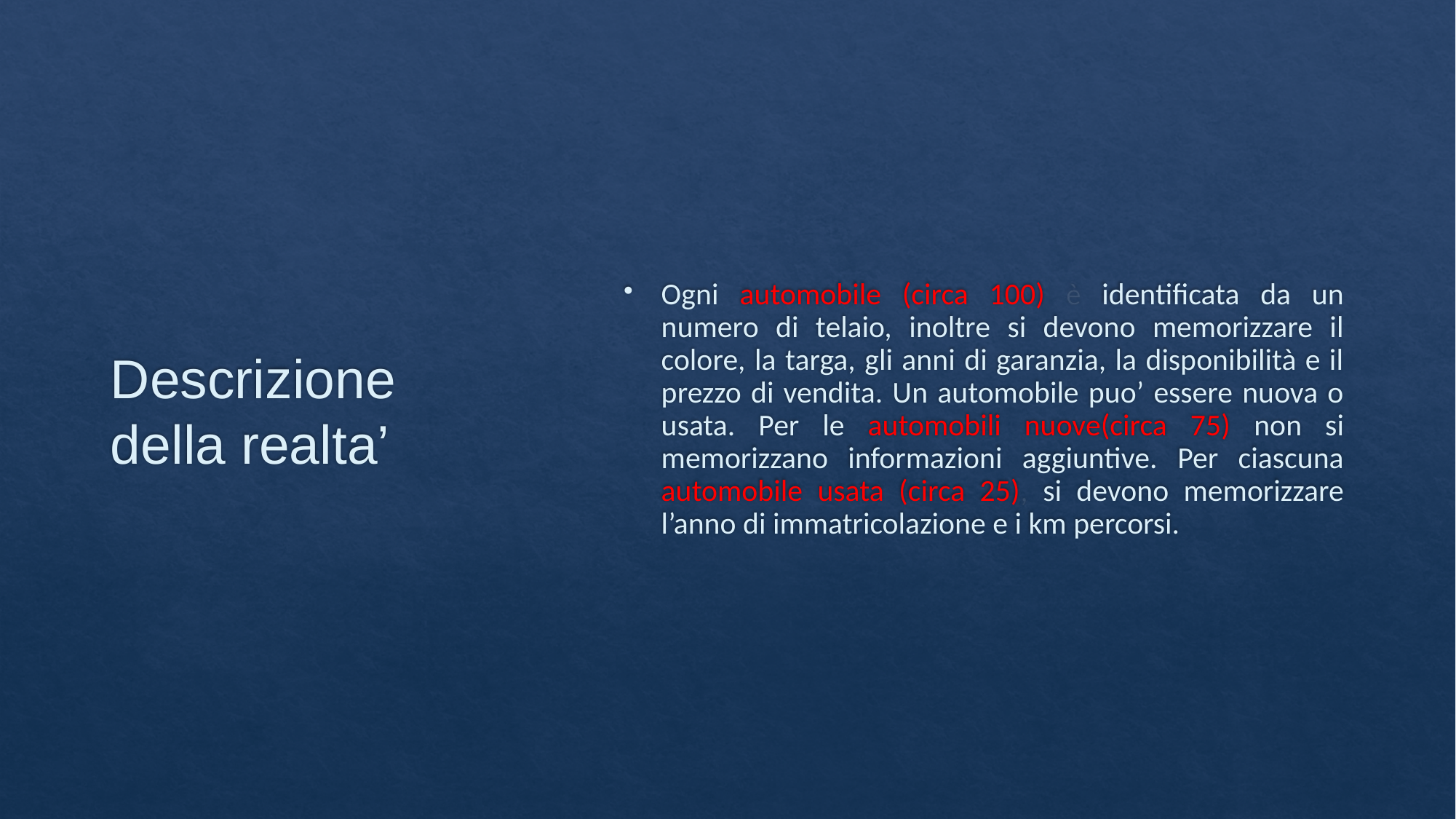

# Descrizione della realta’
Ogni automobile (circa 100) è identificata da un numero di telaio, inoltre si devono memorizzare il colore, la targa, gli anni di garanzia, la disponibilità e il prezzo di vendita. Un automobile puo’ essere nuova o usata. Per le automobili nuove(circa 75) non si memorizzano informazioni aggiuntive. Per ciascuna automobile usata (circa 25), si devono memorizzare l’anno di immatricolazione e i km percorsi.